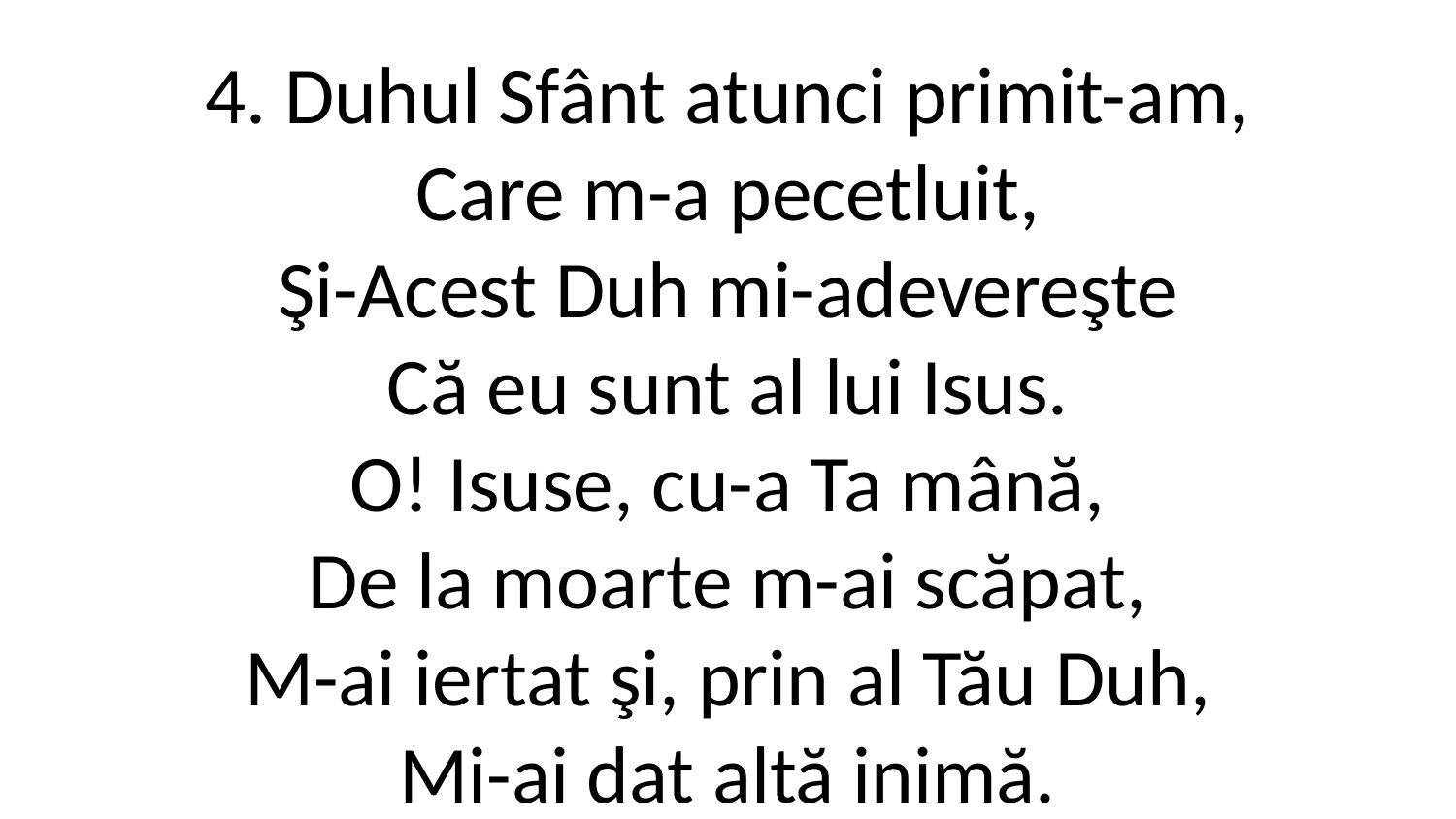

4. Duhul Sfânt atunci primit-am,
Care m-a pecetluit,
Şi-Acest Duh mi-adevereşte
Că eu sunt al lui Isus.
O! Isuse, cu-a Ta mână,
De la moarte m-ai scăpat,
M-ai iertat şi, prin al Tău Duh,
Mi-ai dat altă inimă.